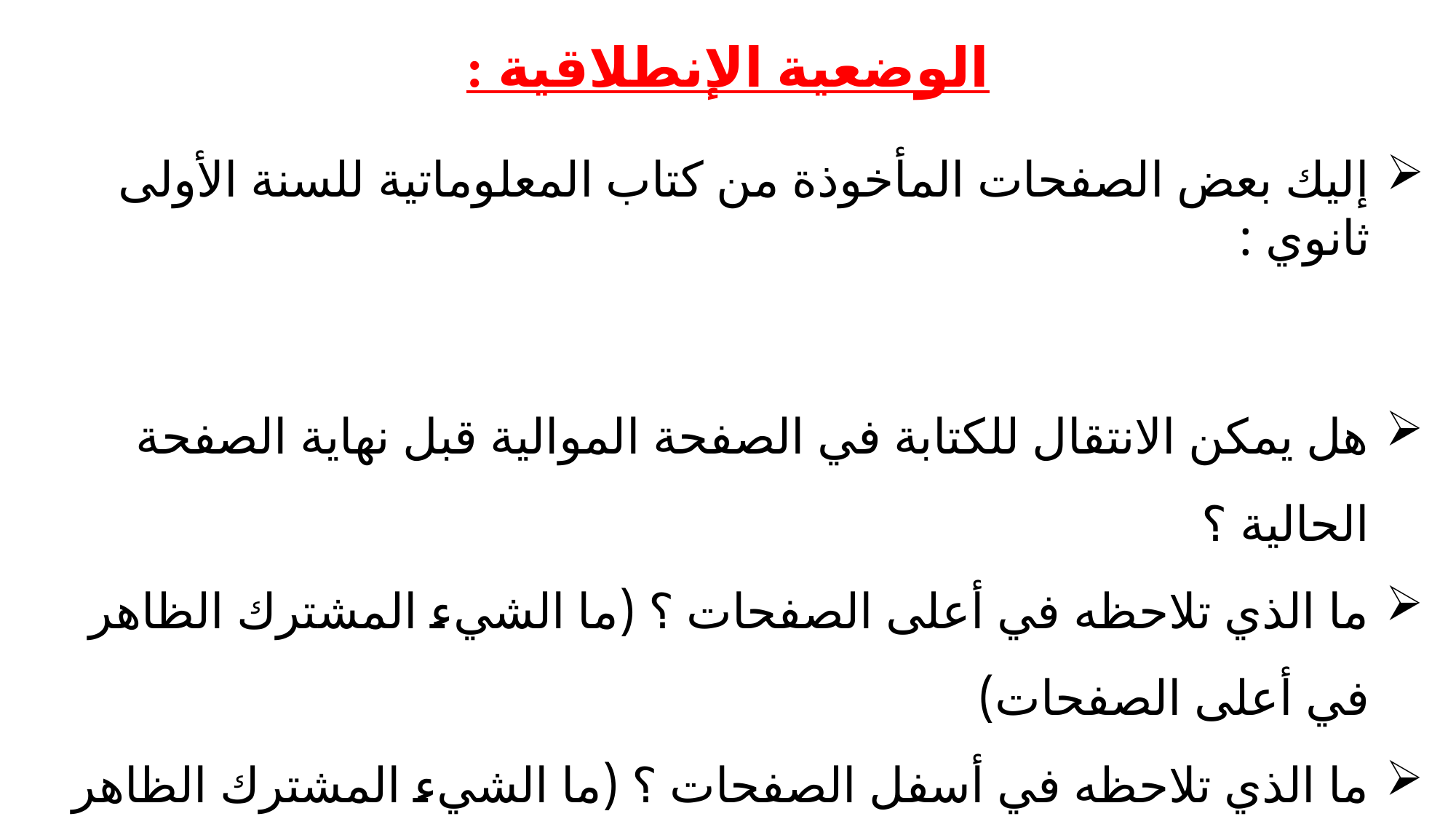

الوضعية الإنطلاقية :
إليك بعض الصفحات المأخوذة من كتاب المعلوماتية للسنة الأولى ثانوي :
هل يمكن الانتقال للكتابة في الصفحة الموالية قبل نهاية الصفحة الحالية ؟
ما الذي تلاحظه في أعلى الصفحات ؟ (ما الشيء المشترك الظاهر في أعلى الصفحات)
ما الذي تلاحظه في أسفل الصفحات ؟ (ما الشيء المشترك الظاهر في أسفل الصفحات)
ما الذي تلاحظه أيضا في أسفل الصفحات ؟